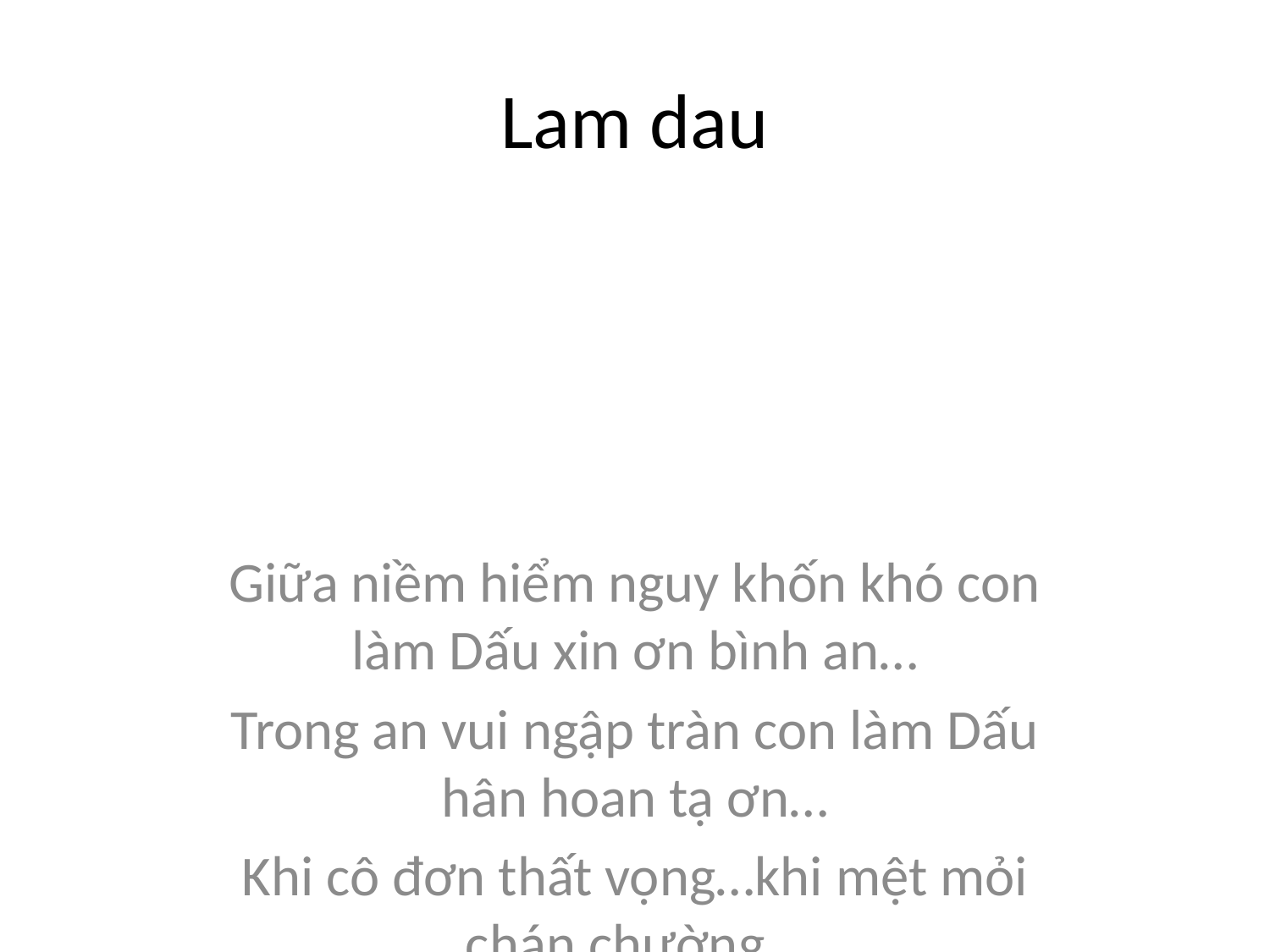

# Lam dau
Giữa niềm hiểm nguy khốn khó con làm Dấu xin ơn bình an…
Trong an vui ngập tràn con làm Dấu hân hoan tạ ơn…
Khi cô đơn thất vọng…khi mệt mỏi chán chường…
Chúa ơi, ở bên con nhé…vì con đây luôn cần tới Ngài.